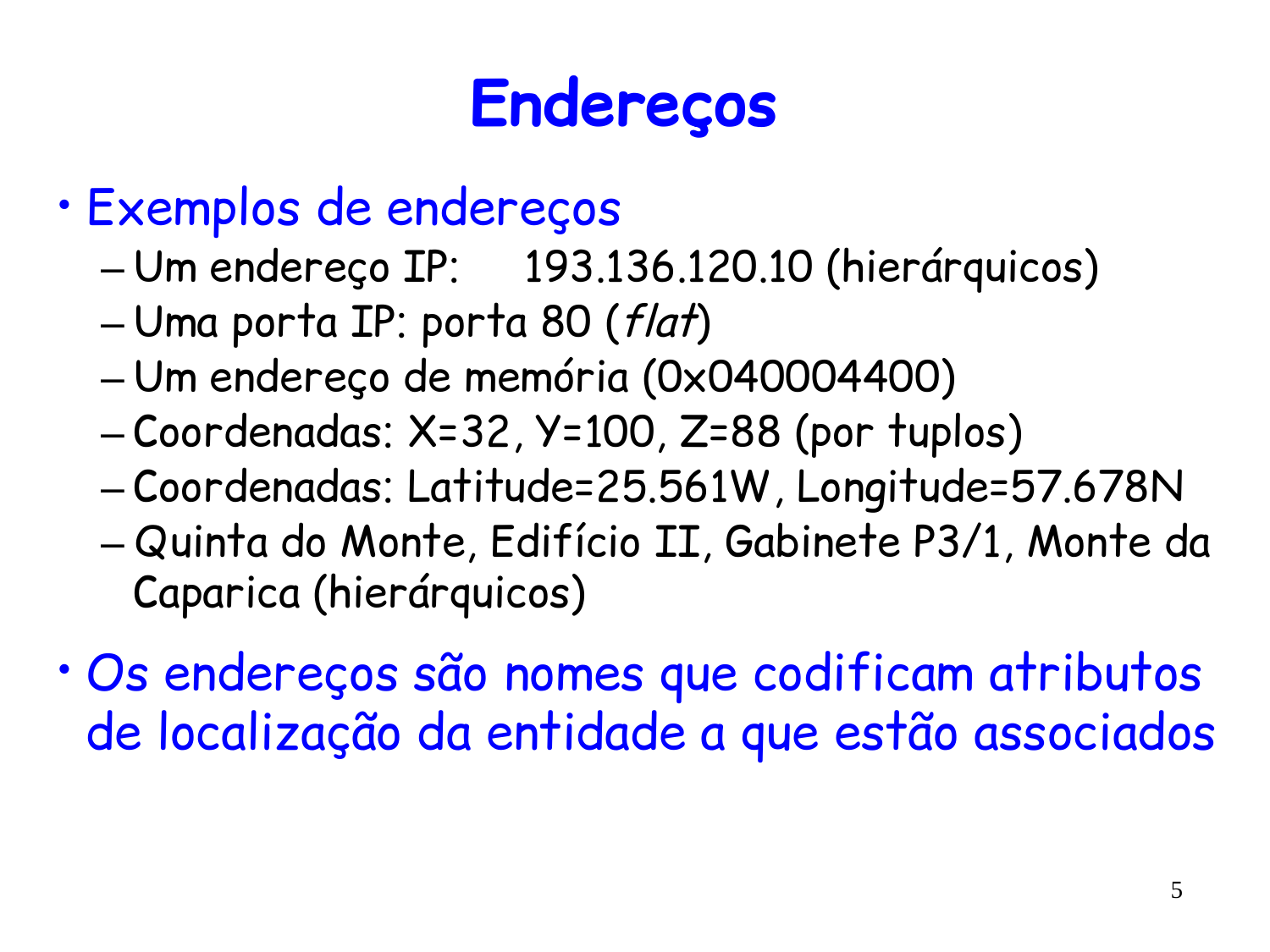

# Endereços
Exemplos de endereços
Um endereço IP:     193.136.120.10 (hierárquicos)
Uma porta IP: porta 80 (flat)
Um endereço de memória (0x040004400)
Coordenadas: X=32, Y=100, Z=88 (por tuplos)
Coordenadas: Latitude=25.561W, Longitude=57.678N
Quinta do Monte, Edifício II, Gabinete P3/1, Monte da Caparica (hierárquicos)
Os endereços são nomes que codificam atributos de localização da entidade a que estão associados
5